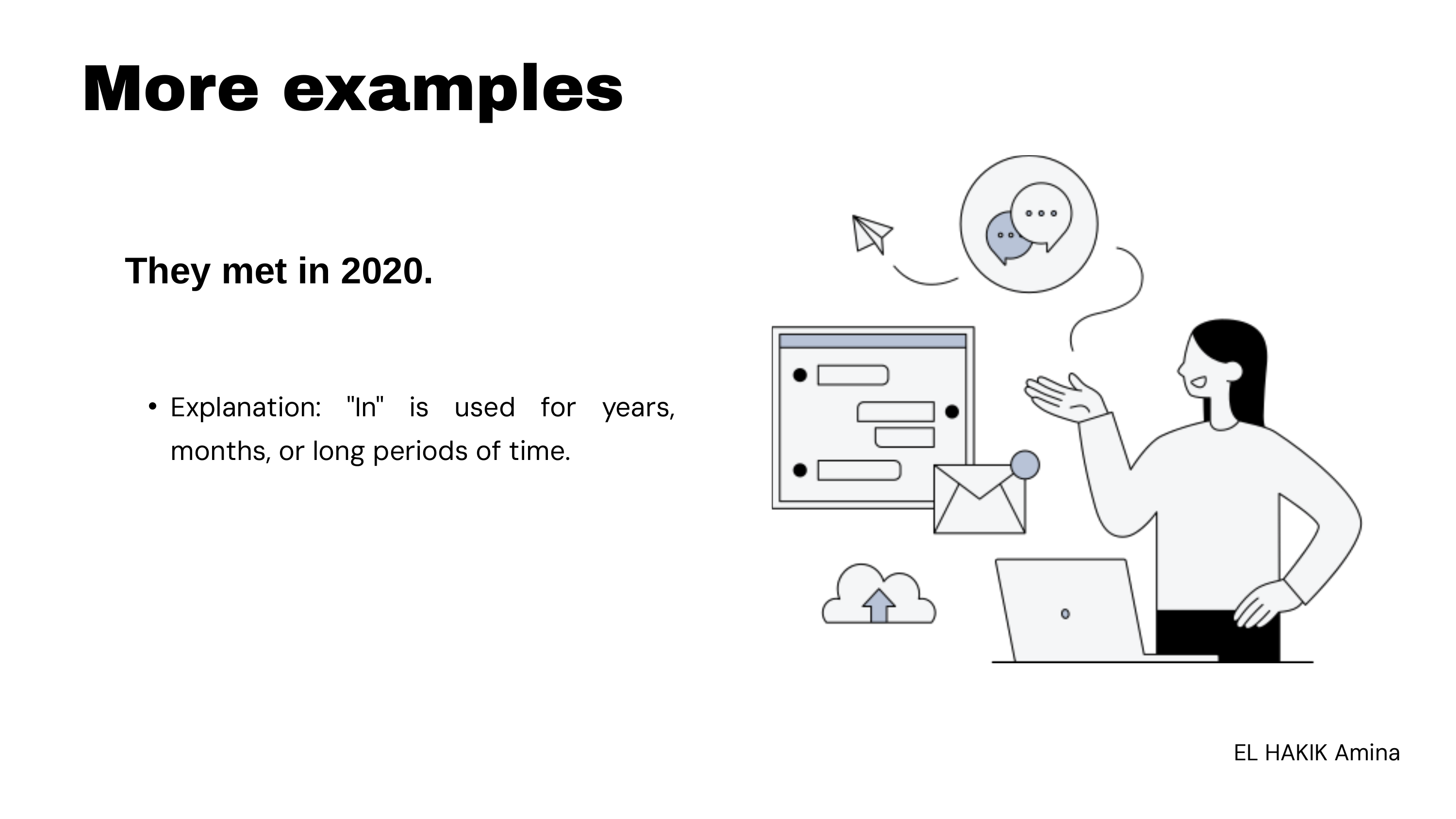

More examples

They met in 2020.

Explanation: "In" is used for years, months, or long periods of time.

EL HAKIK Amina